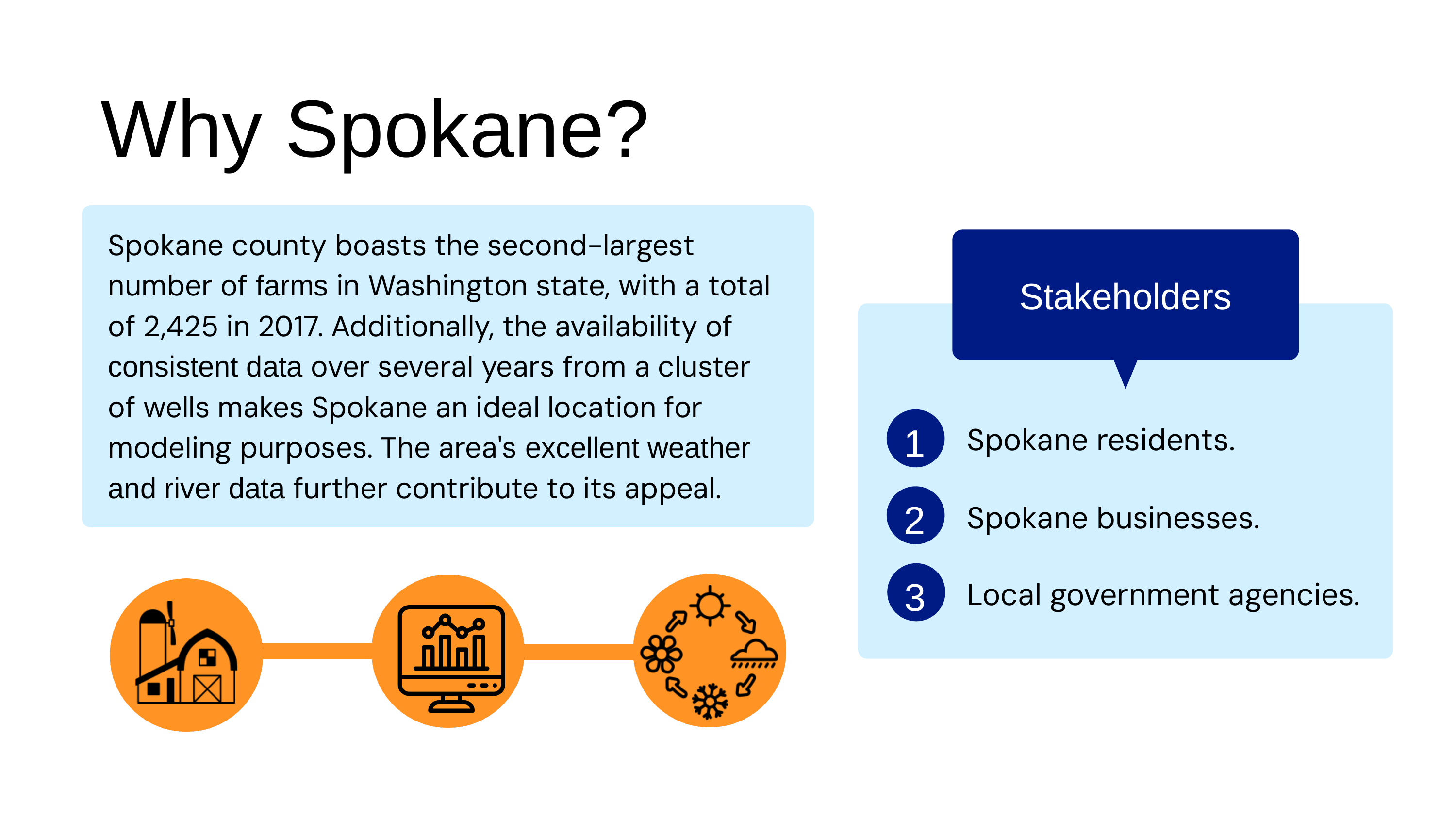

Why Spokane?

Spokane county boasts the second-largest number of farms in Washington state, with a total of 2,425 in 2017. Additionally, the availability of consistent data over several years from a cluster of wells makes Spokane an ideal location for modeling purposes. The area's excellent weather and river data further contribute to its appeal.

Stakeholders

1
Spokane residents.

2
Spokane businesses.

3
Local government agencies.